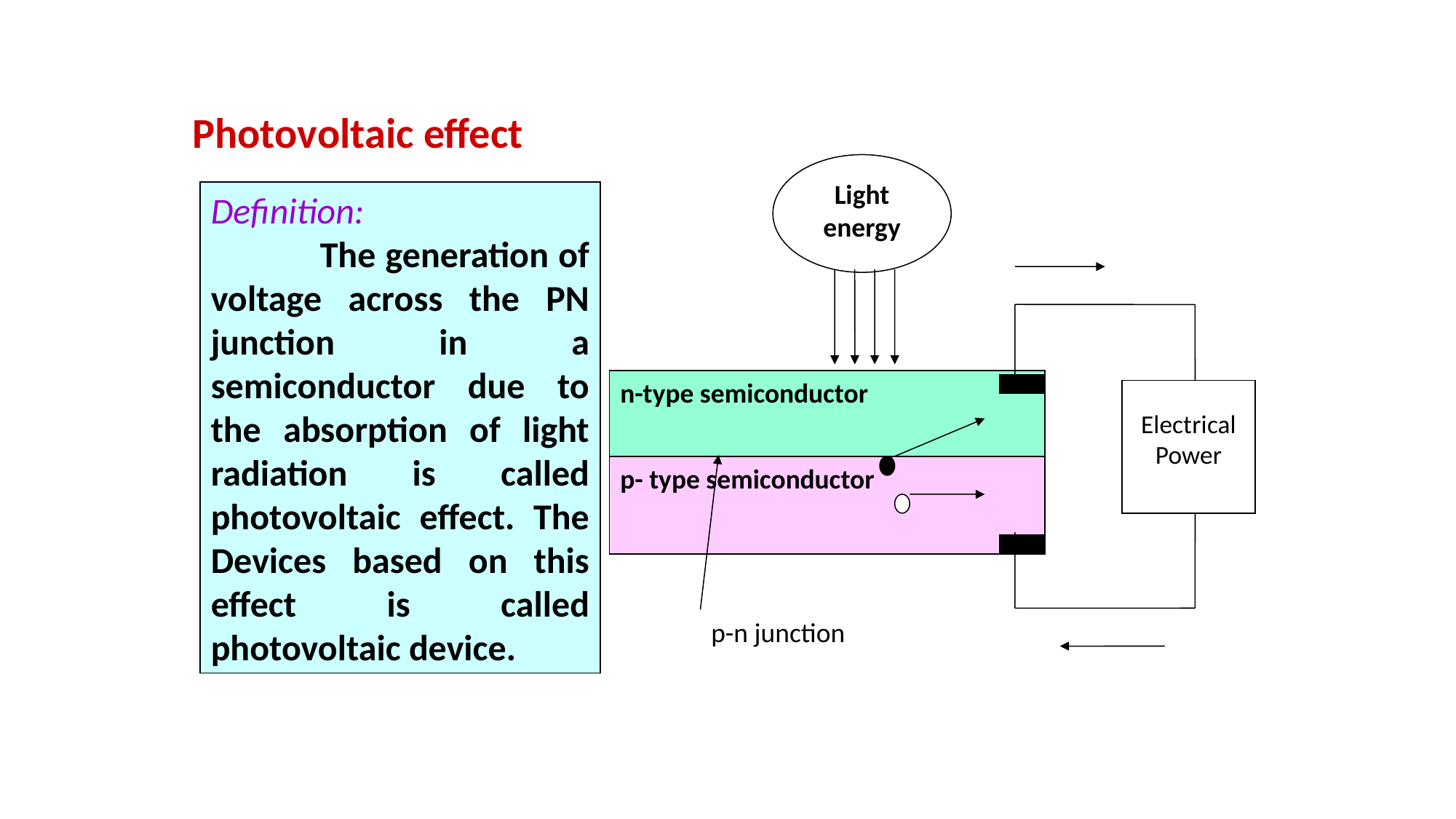

Photovoltaic effect
Light energy

n-type semiconductor

Electrical Power

p- type semiconductor

p-n junction

Definition:
	The generation of voltage across the PN junction in a semiconductor due to the absorption of light radiation is called photovoltaic effect. The Devices based on this effect is called photovoltaic device.